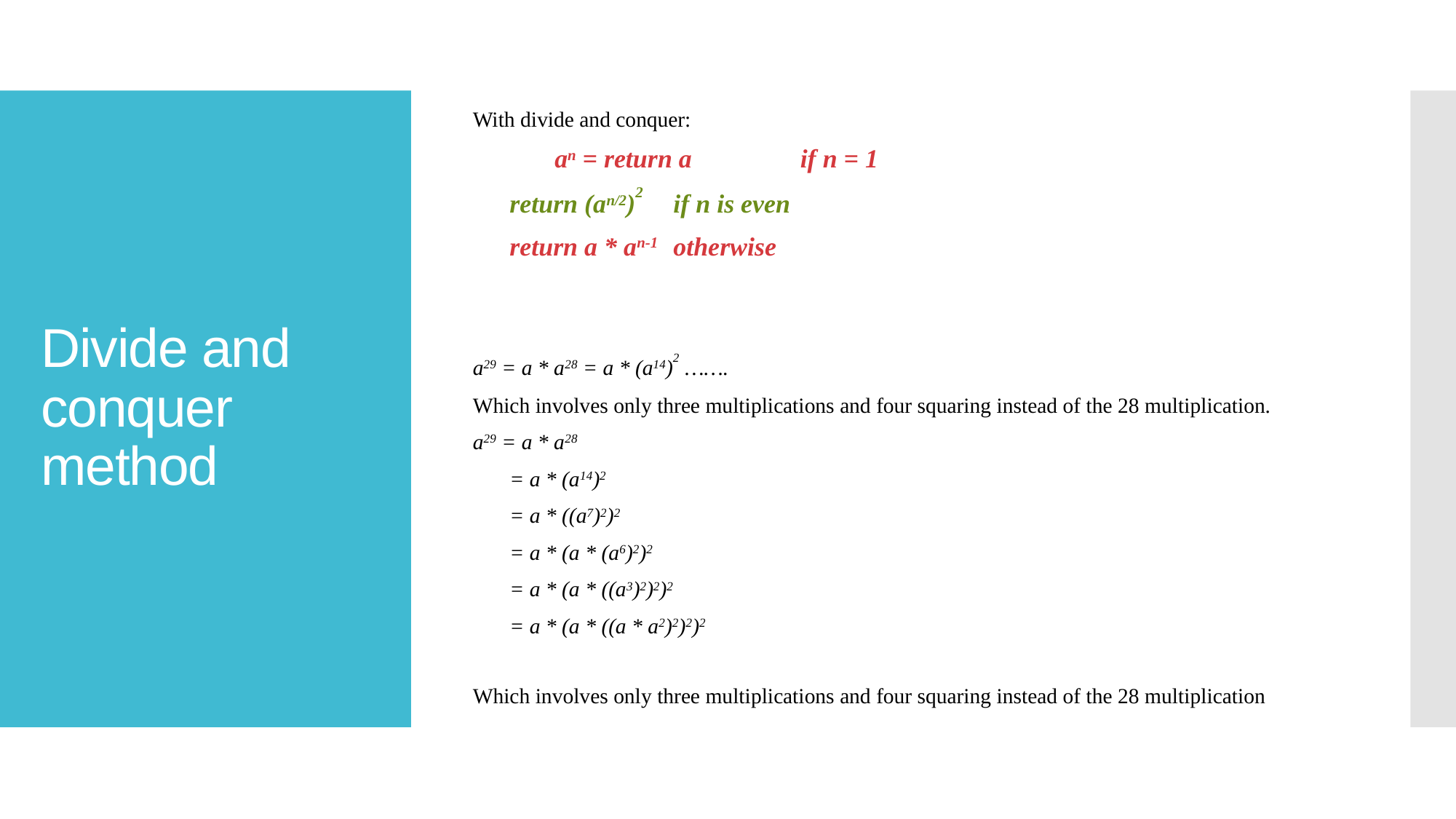

With divide and conquer:
	an = return a 		if n = 1
		return (an/2)2		if n is even
		return a * an-1		otherwise

a29 = a * a28 = a * (a14)2 …….
Which involves only three multiplications and four squaring instead of the 28 multiplication.
a29 = a * a28
		= a * (a14)2
		= a * ((a7)2)2
		= a * (a * (a6)2)2
		= a * (a * ((a3)2)2)2
		= a * (a * ((a * a2)2)2)2

Which involves only three multiplications and four squaring instead of the 28 multiplication

# Divide and conquer method